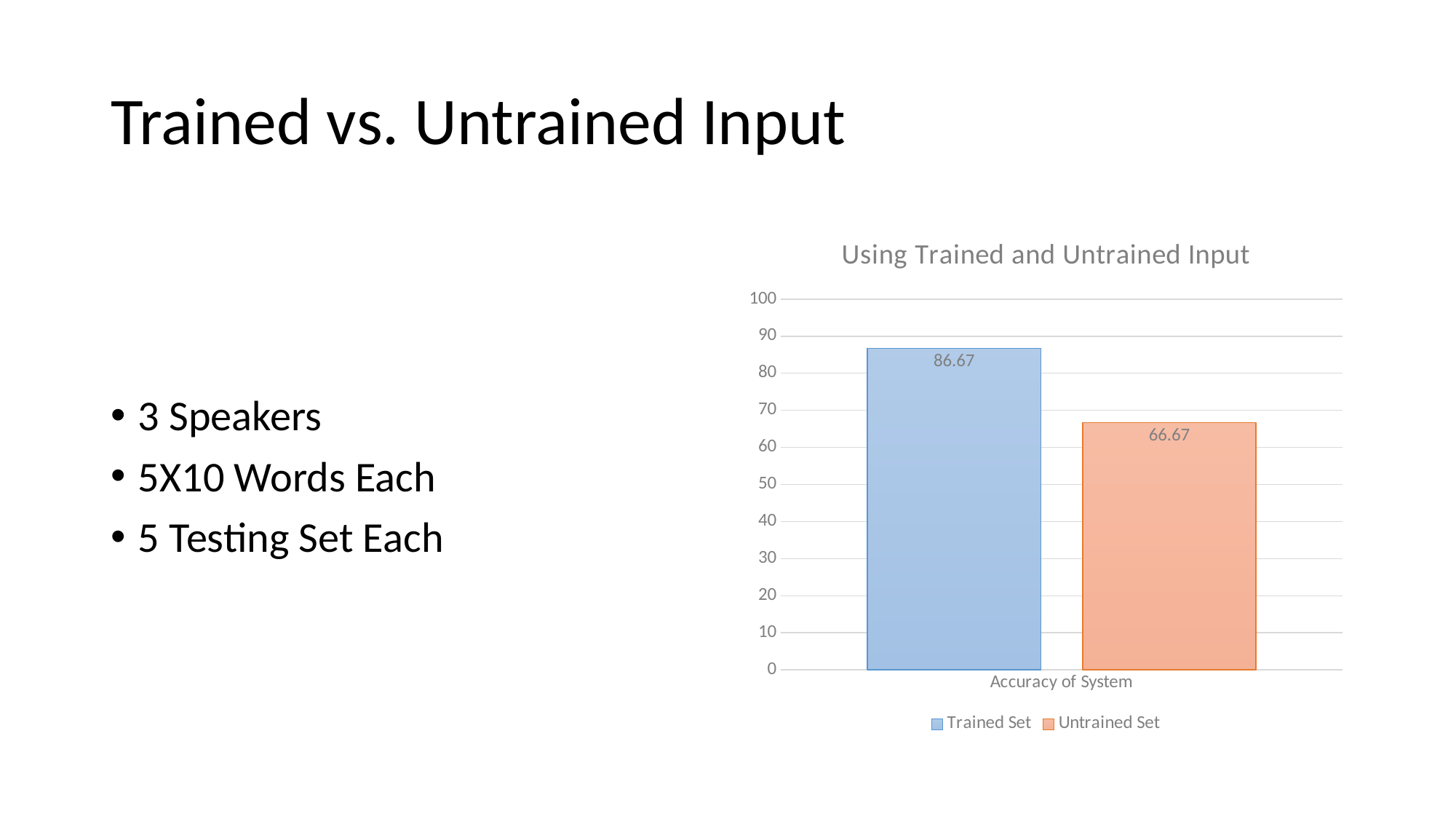

# Trained vs. Untrained Input
3 Speakers
5X10 Words Each
5 Testing Set Each

### Chart: Using Trained and Untrained Input

| Category | Trained Set | Untrained Set |
|---|---|---|
| Accuracy of System | 86.67 | 66.67 |